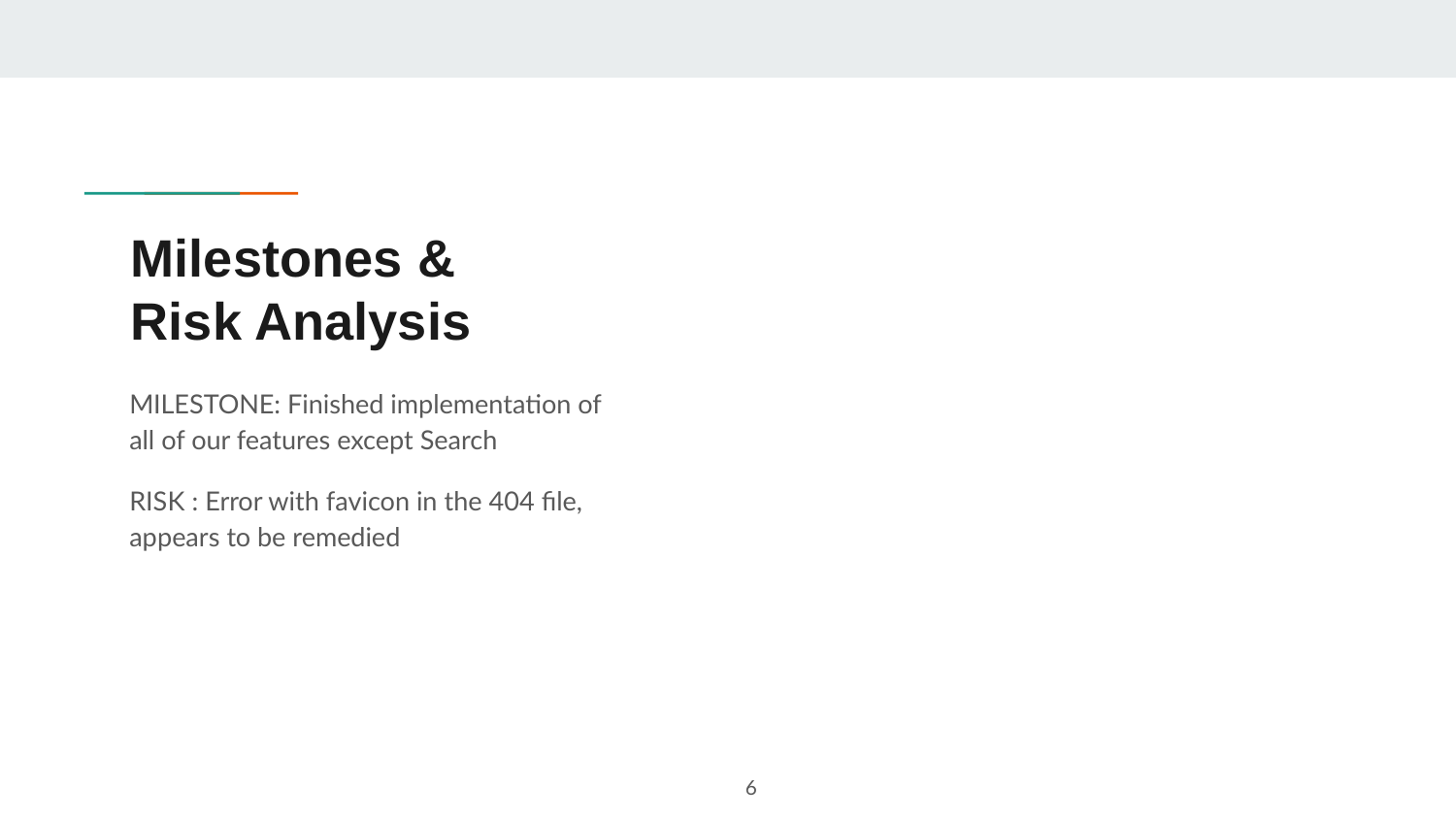

# Milestones &
Risk Analysis
MILESTONE: Finished implementation of all of our features except Search
RISK : Error with favicon in the 404 file, appears to be remedied
6